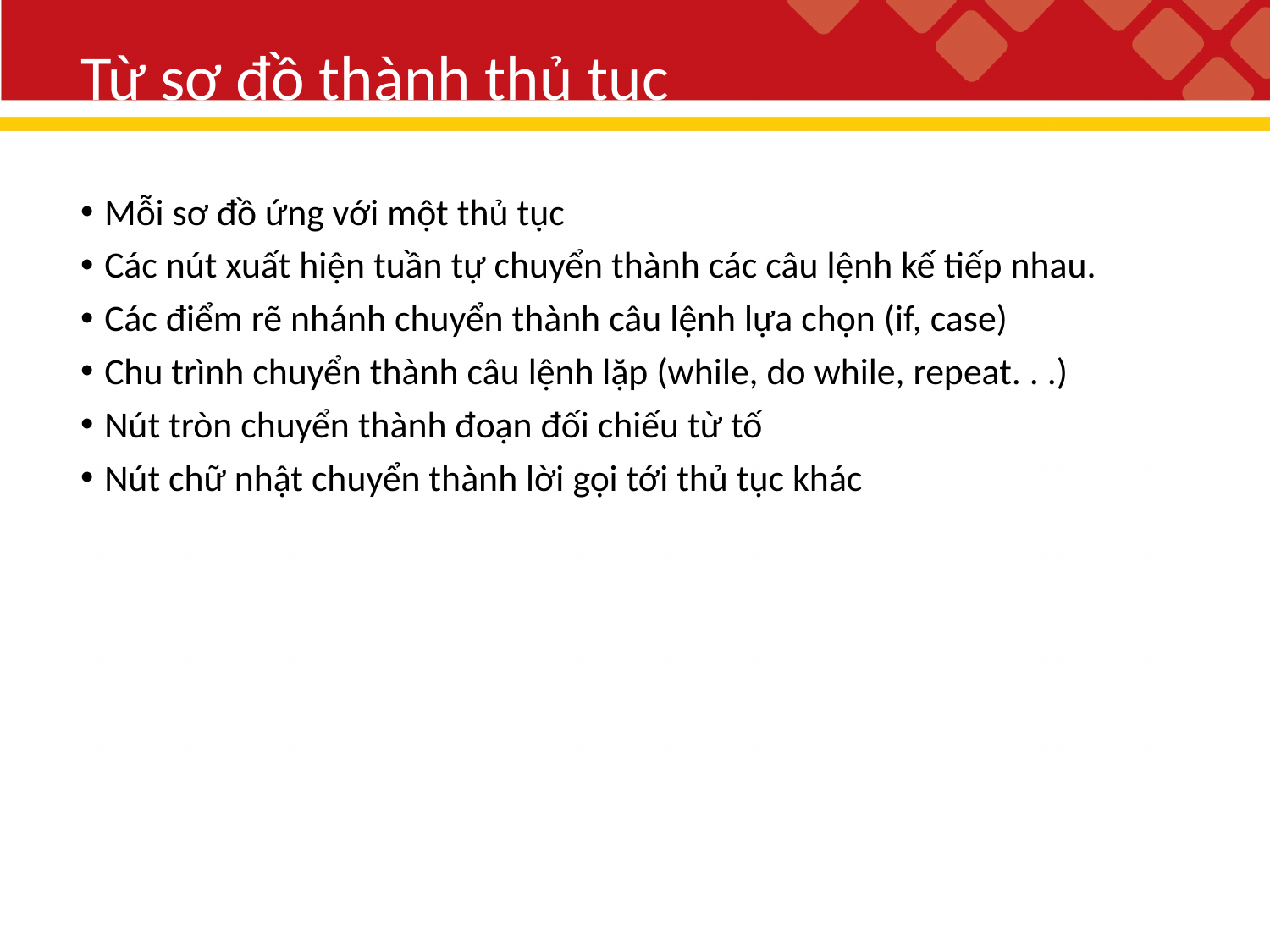

# Từ sơ đồ thành thủ tục
Mỗi sơ đồ ứng với một thủ tục
Các nút xuất hiện tuần tự chuyển thành các câu lệnh kế tiếp nhau.
Các điểm rẽ nhánh chuyển thành câu lệnh lựa chọn (if, case)
Chu trình chuyển thành câu lệnh lặp (while, do while, repeat. . .)
Nút tròn chuyển thành đoạn đối chiếu từ tố
Nút chữ nhật chuyển thành lời gọi tới thủ tục khác